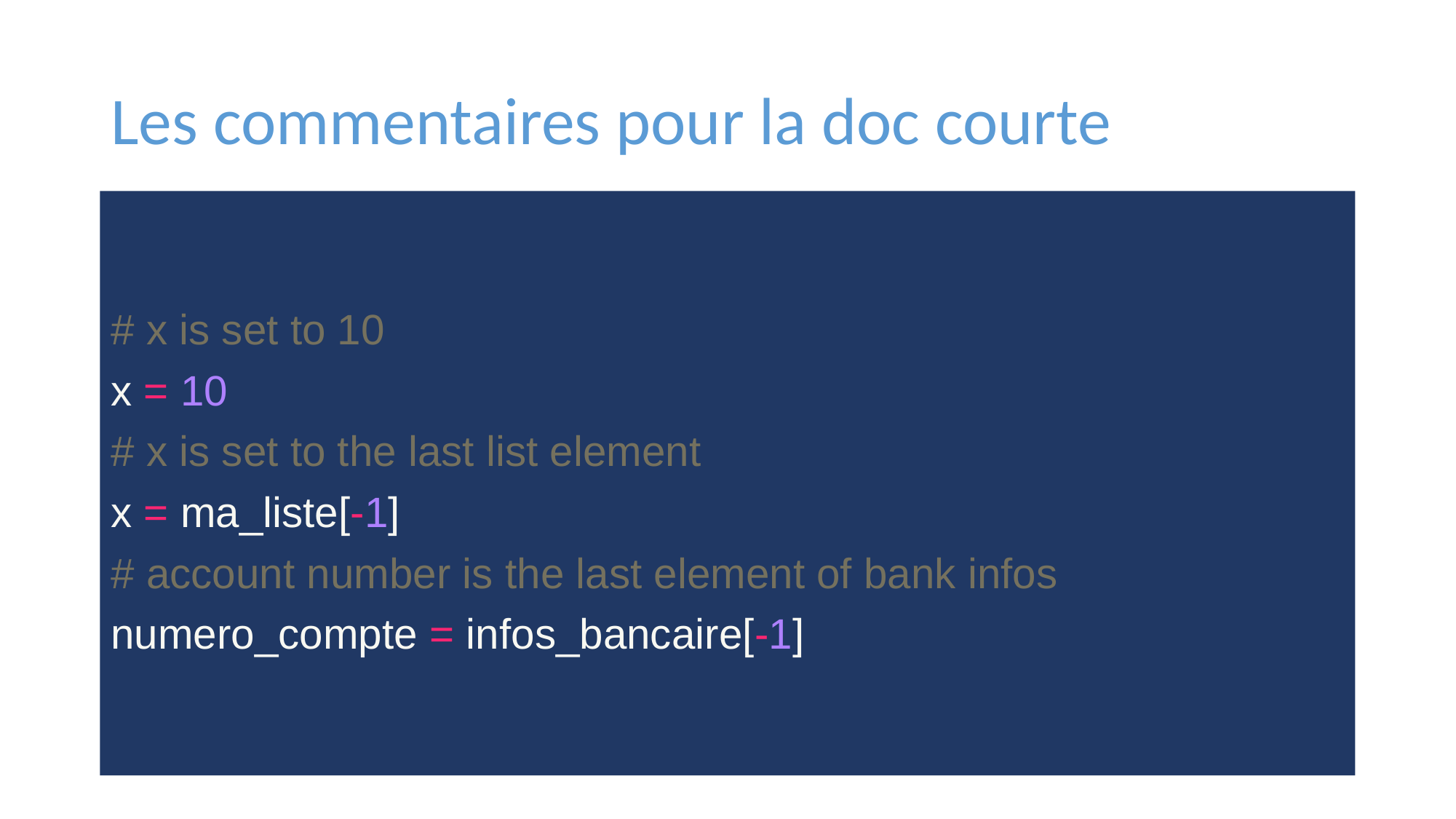

# Les commentaires pour la doc courte
# x is set to 10
x = 10
# x is set to the last list element
x = ma_liste[-1]
# account number is the last element of bank infos
numero_compte = infos_bancaire[-1]